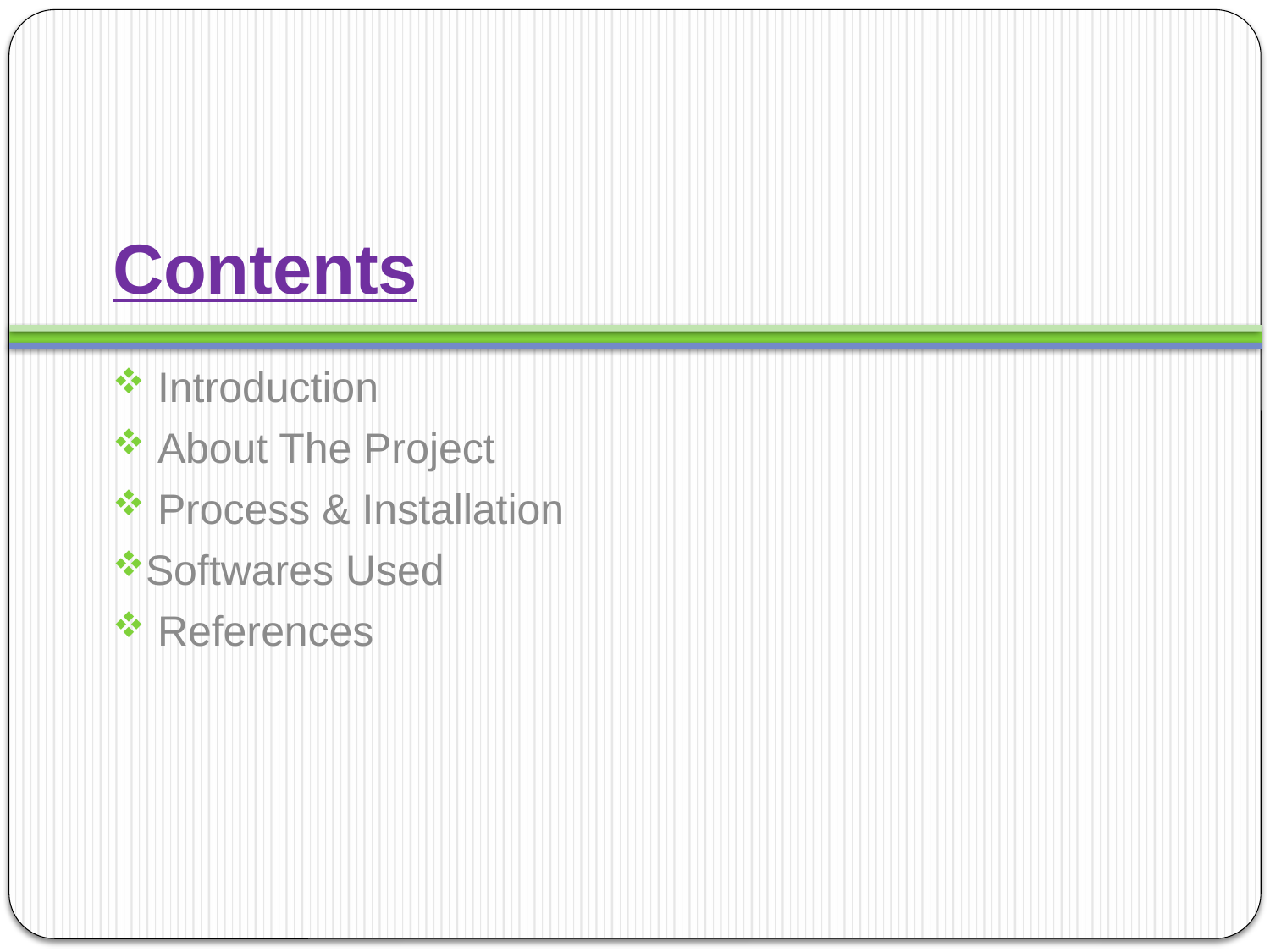

# Contents
 Introduction
 About The Project
 Process & Installation
Softwares Used
 References